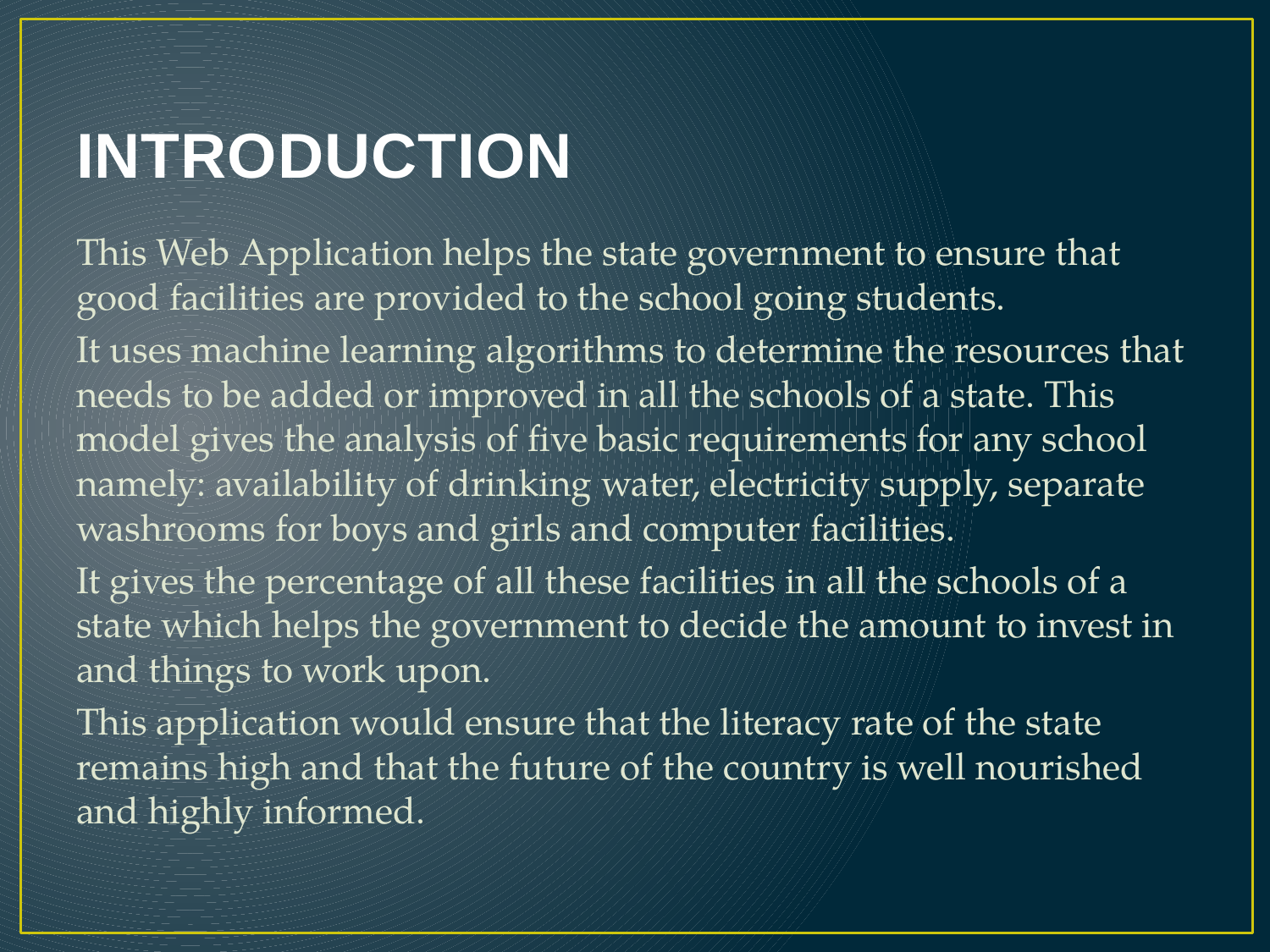

# INTRODUCTION
This Web Application helps the state government to ensure that good facilities are provided to the school going students.
It uses machine learning algorithms to determine the resources that needs to be added or improved in all the schools of a state. This model gives the analysis of five basic requirements for any school namely: availability of drinking water, electricity supply, separate washrooms for boys and girls and computer facilities.
It gives the percentage of all these facilities in all the schools of a state which helps the government to decide the amount to invest in and things to work upon.
This application would ensure that the literacy rate of the state remains high and that the future of the country is well nourished and highly informed.